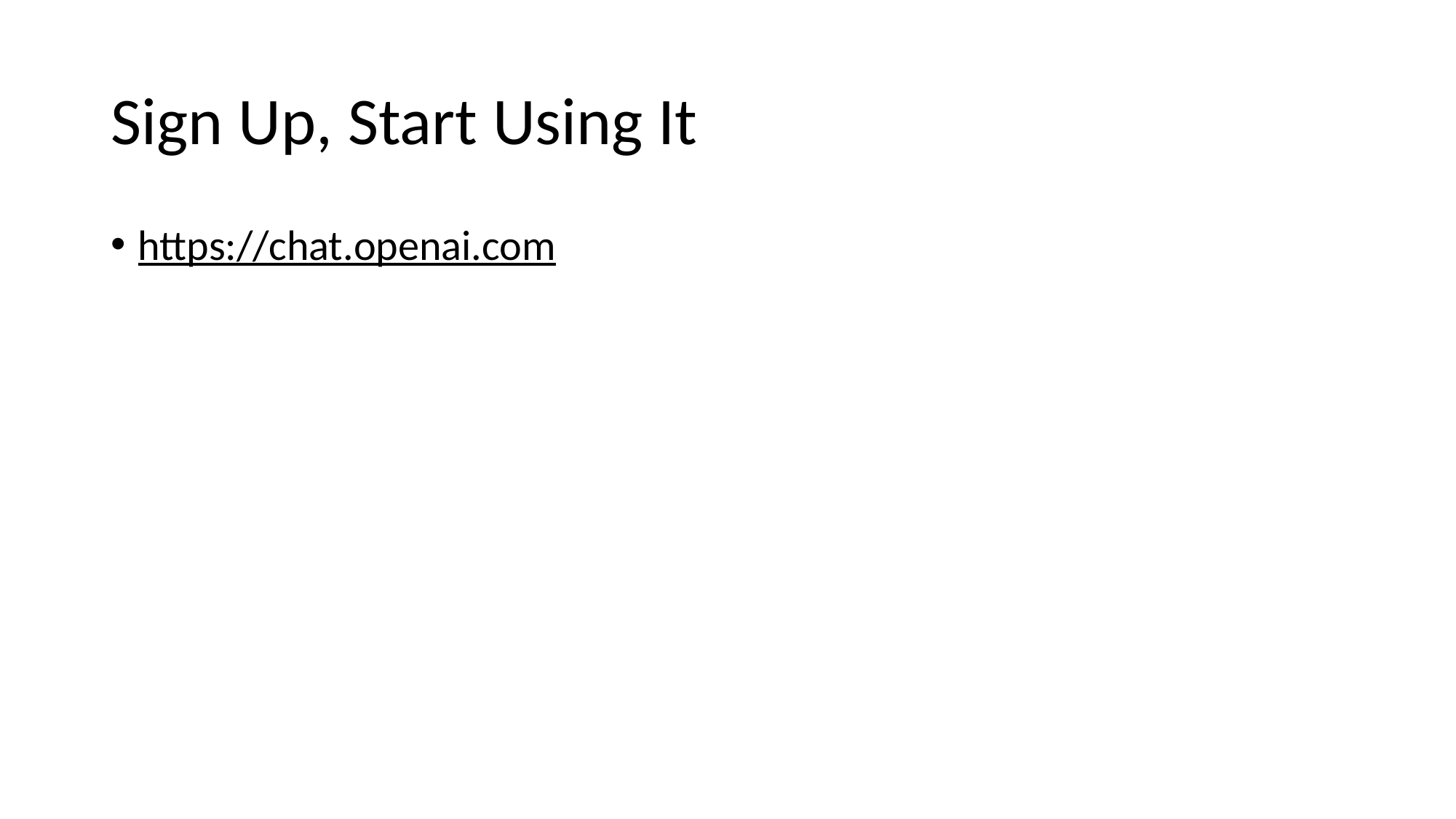

# Sign Up, Start Using It
https://chat.openai.com